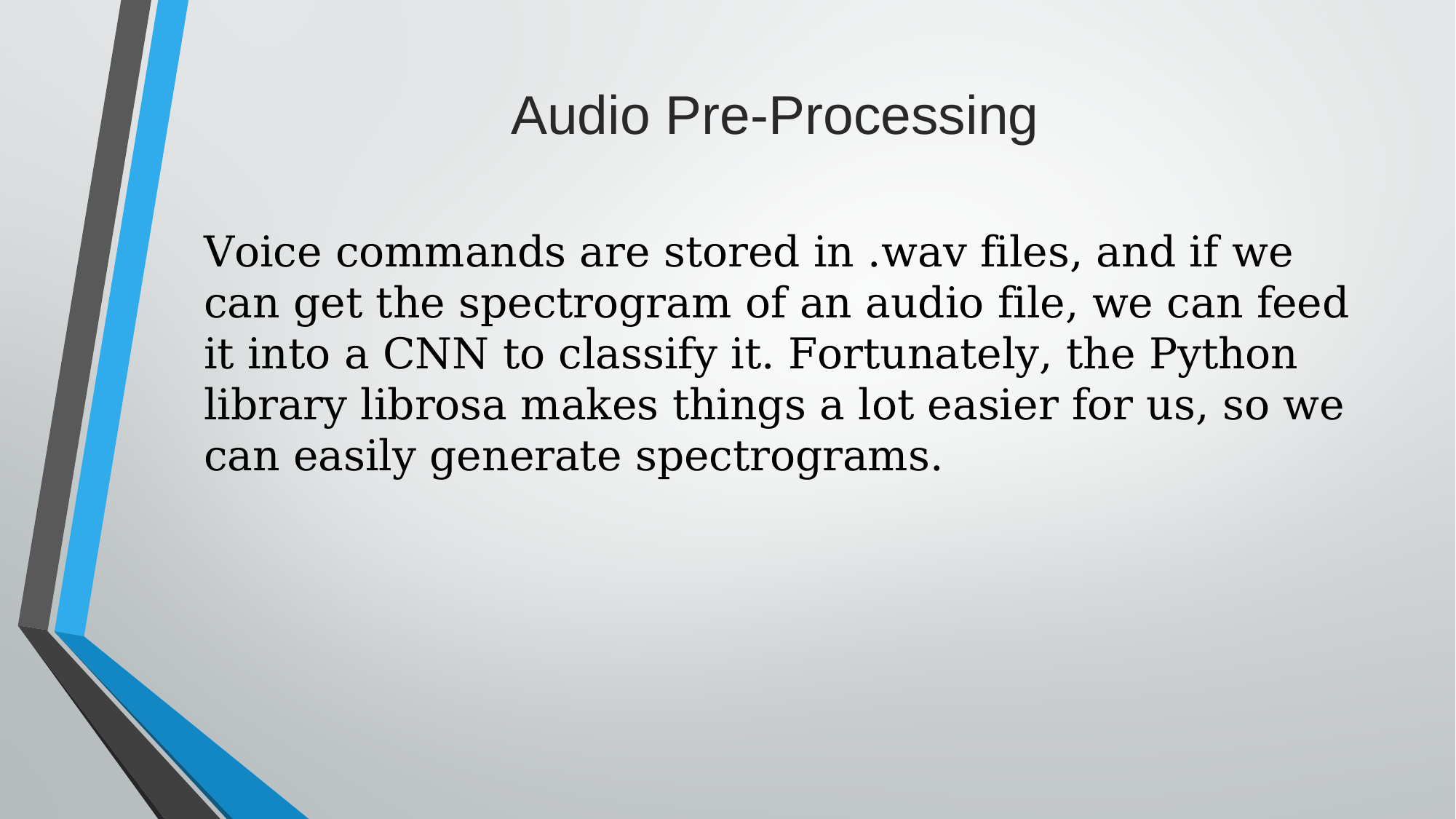

# Audio Pre-Processing
Voice commands are stored in .wav files, and if we can get the spectrogram of an audio file, we can feed it into a CNN to classify it. Fortunately, the Python library librosa makes things a lot easier for us, so we can easily generate spectrograms.